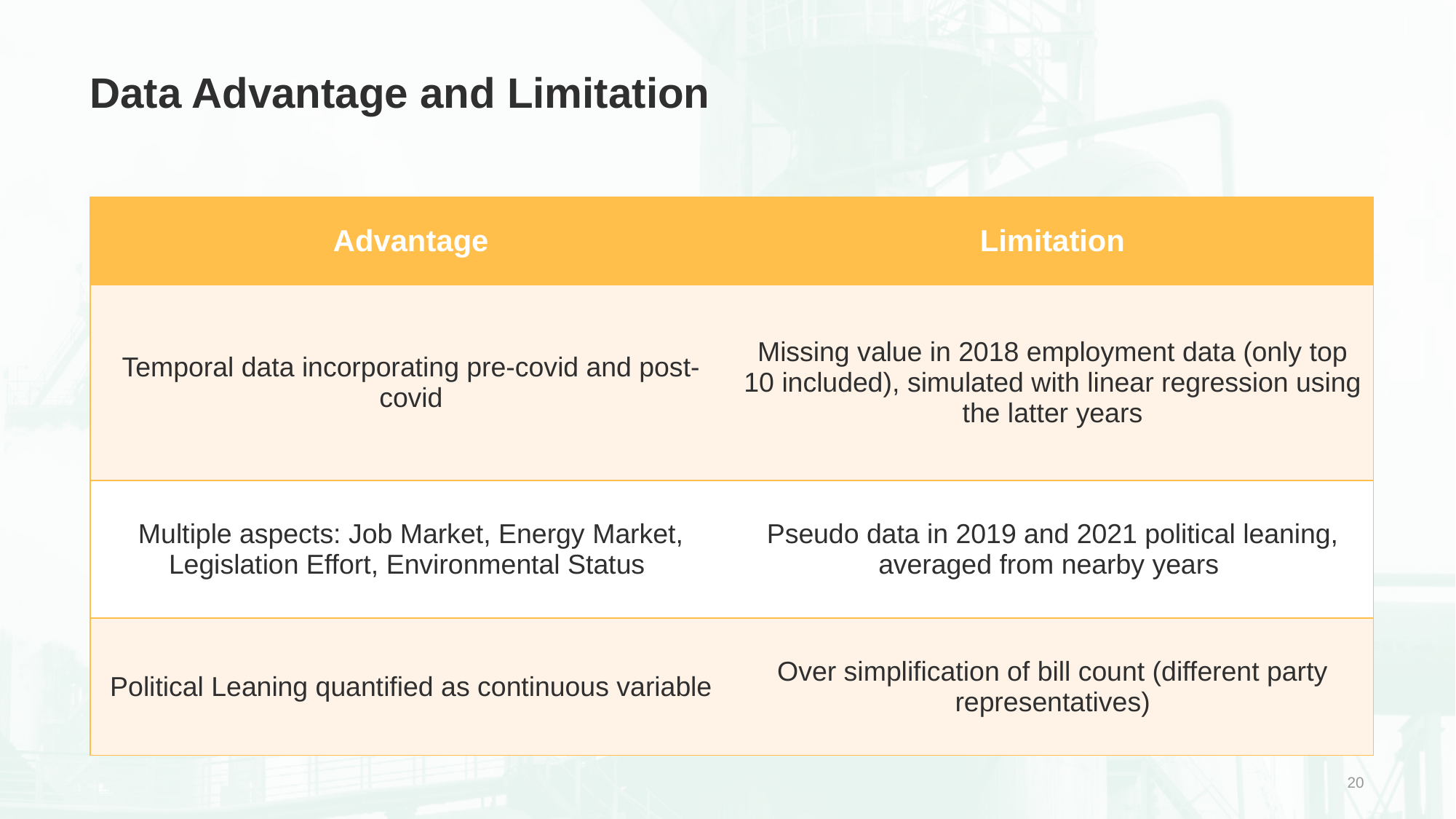

# Data Advantage and Limitation
| Advantage | Limitation |
| --- | --- |
| Temporal data incorporating pre-covid and post-covid | Missing value in 2018 employment data (only top 10 included), simulated with linear regression using the latter years |
| Multiple aspects: Job Market, Energy Market, Legislation Effort, Environmental Status | Pseudo data in 2019 and 2021 political leaning, averaged from nearby years |
| Political Leaning quantified as continuous variable | Over simplification of bill count (different party representatives) |
20